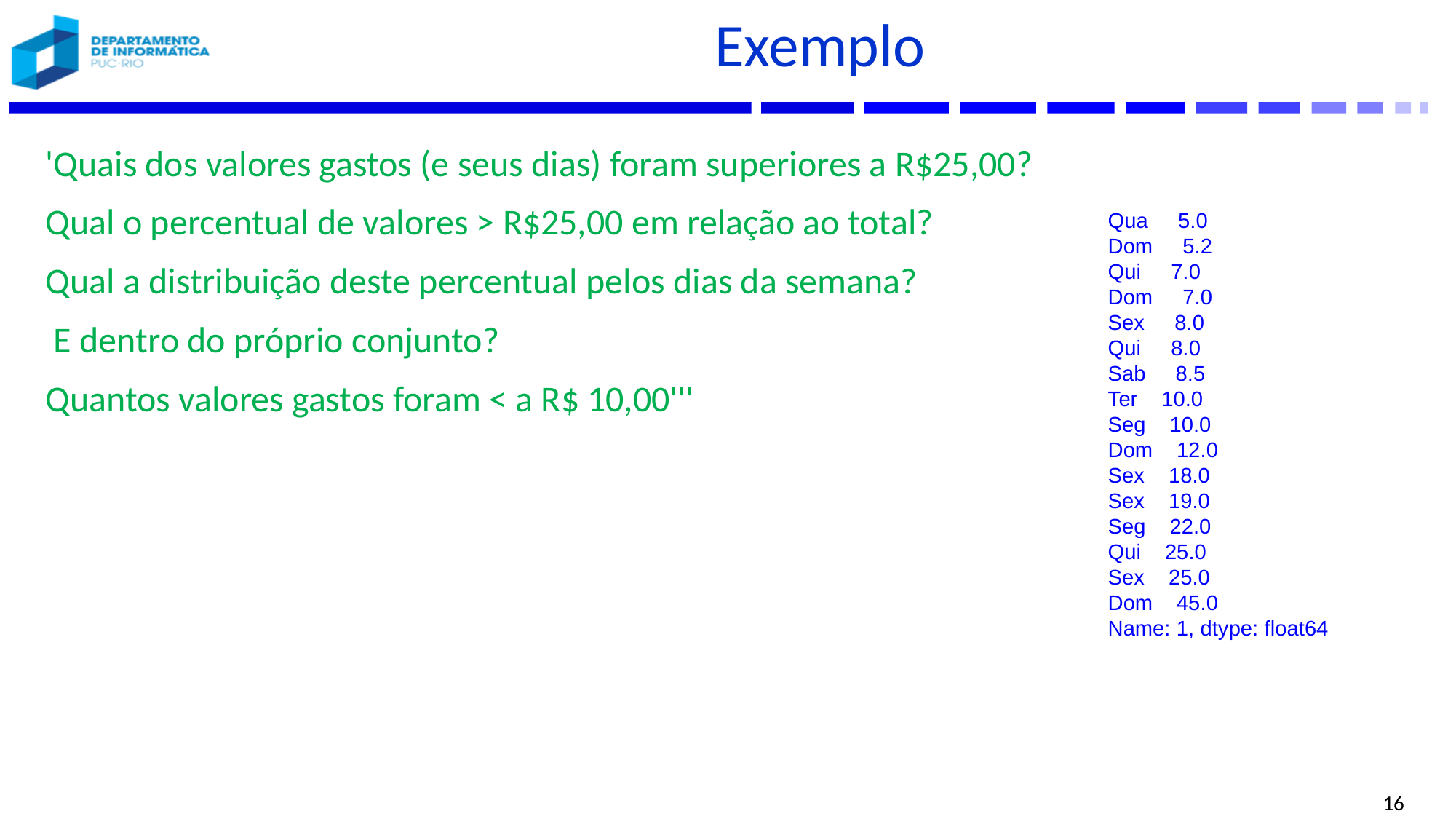

# Exemplo
'Quais dos valores gastos (e seus dias) foram superiores a R$25,00?
Qual o percentual de valores > R$25,00 em relação ao total?
Qual a distribuição deste percentual pelos dias da semana?
 E dentro do próprio conjunto?
Quantos valores gastos foram < a R$ 10,00'''

Qua     5.0
Dom     5.2
Qui     7.0
Dom     7.0
Sex     8.0
Qui     8.0
Sab     8.5
Ter    10.0
Seg    10.0
Dom    12.0
Sex    18.0
Sex    19.0
Seg    22.0
Qui    25.0
Sex    25.0
Dom    45.0
Name: 1, dtype: float64
16